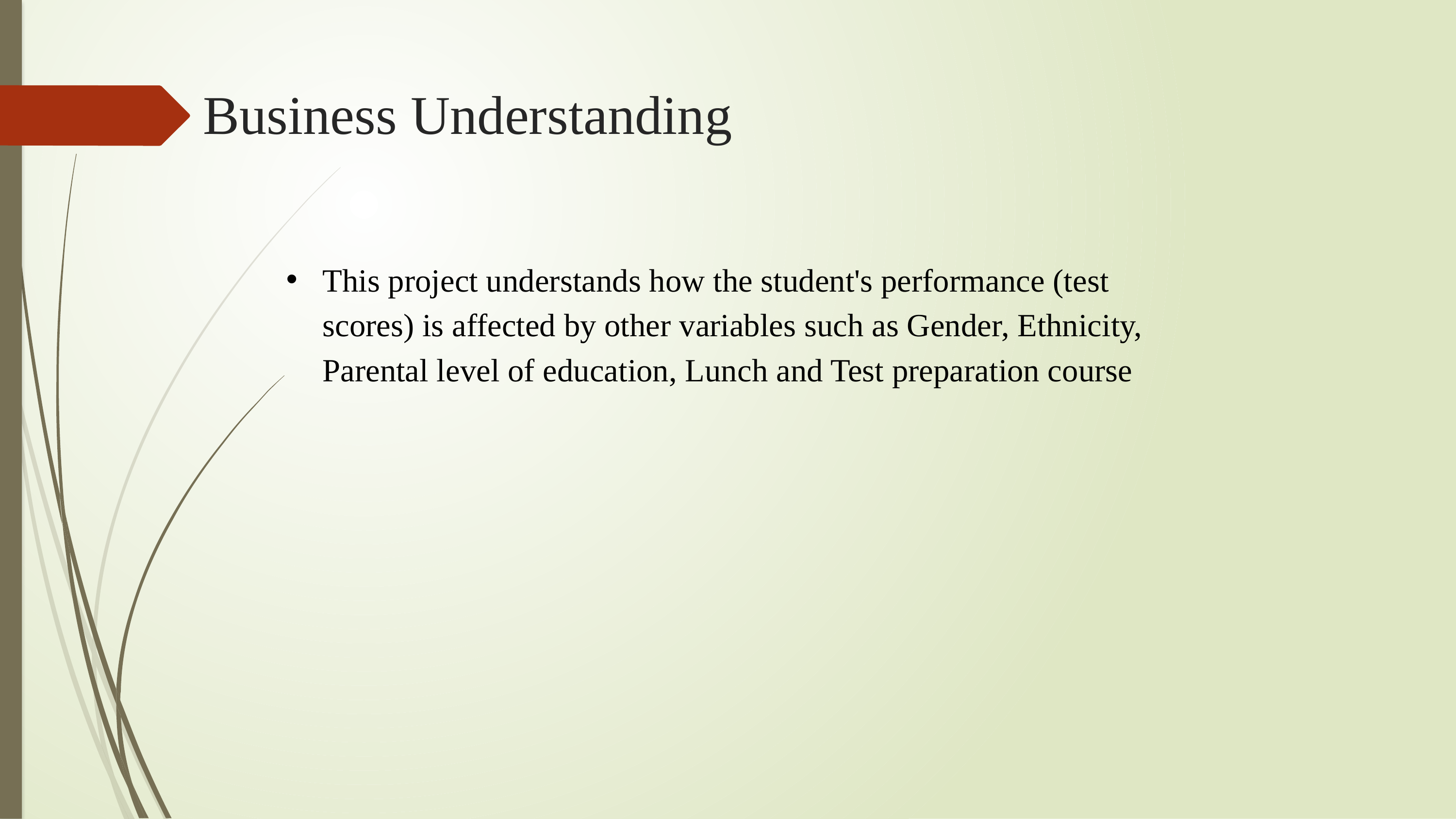

Business Understanding
This project understands how the student's performance (test scores) is affected by other variables such as Gender, Ethnicity, Parental level of education, Lunch and Test preparation course